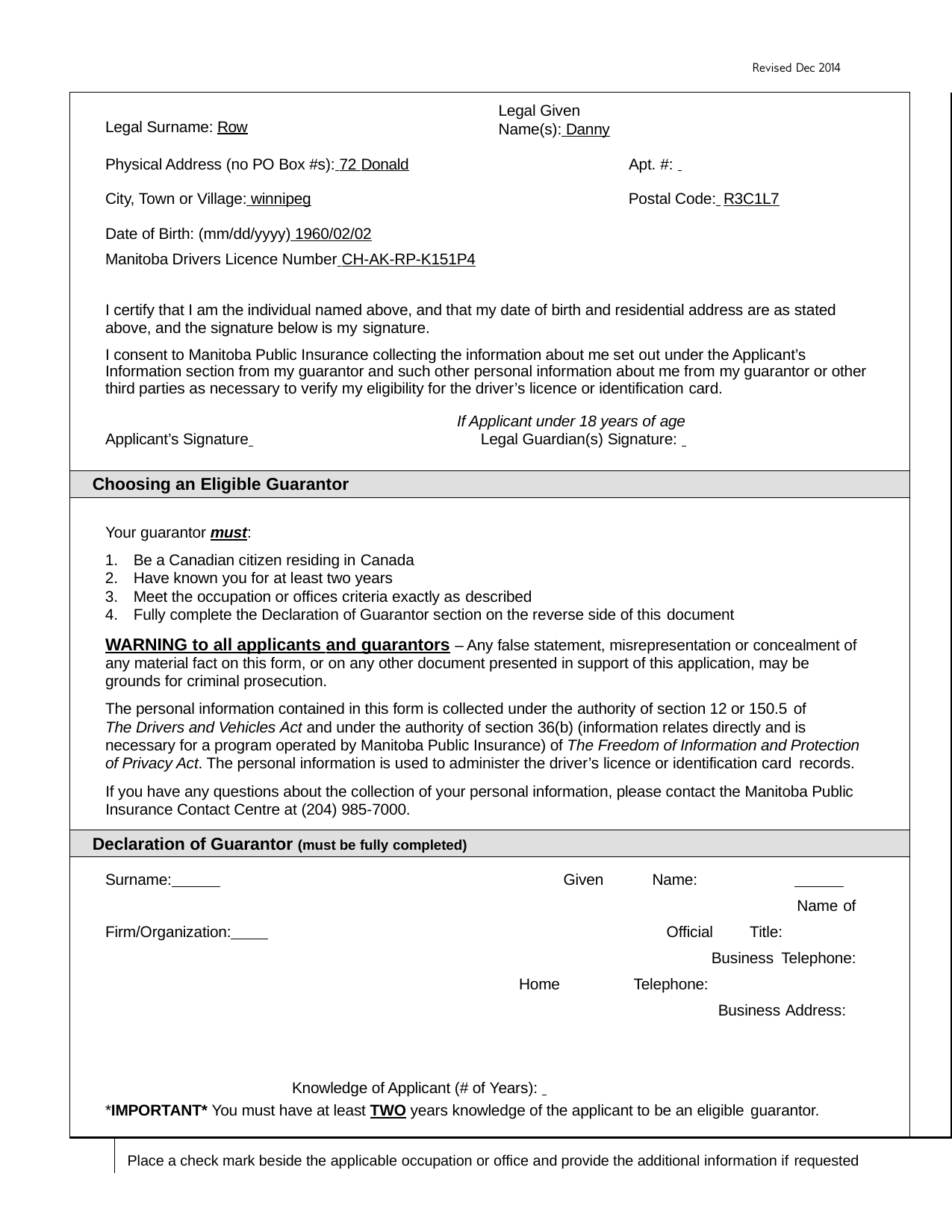

Revised Dec 2014
| Legal Surname: Row |  | Legal Given Name(s): Danny |  |
| --- | --- | --- | --- |
| Physical Address (no PO Box #s): 72 Donald |  | Apt. #: |  |
| City, Town or Village: winnipeg |  | Postal Code: R3C1L7 |  |
| Date of Birth: (mm/dd/yyyy) 1960/02/02 Manitoba Drivers Licence Number CH-AK-RP-K151P4 |  |  |  |
| I certify that I am the individual named above, and that my date of birth and residential address are as stated above, and the signature below is my signature. I consent to Manitoba Public Insurance collecting the information about me set out under the Applicant’s Information section from my guarantor and such other personal information about me from my guarantor or other third parties as necessary to verify my eligibility for the driver’s licence or identification card. |  |  |  |
| If Applicant under 18 years of age Applicant’s Signature Legal Guardian(s) Signature: |  |  |  |
| Choosing an Eligible Guarantor |  |  |  |
| Your guarantor must: Be a Canadian citizen residing in Canada Have known you for at least two years Meet the occupation or offices criteria exactly as described Fully complete the Declaration of Guarantor section on the reverse side of this document WARNING to all applicants and guarantors – Any false statement, misrepresentation or concealment of any material fact on this form, or on any other document presented in support of this application, may be grounds for criminal prosecution. The personal information contained in this form is collected under the authority of section 12 or 150.5 of The Drivers and Vehicles Act and under the authority of section 36(b) (information relates directly and is necessary for a program operated by Manitoba Public Insurance) of The Freedom of Information and Protection of Privacy Act. The personal information is used to administer the driver’s licence or identification card records. If you have any questions about the collection of your personal information, please contact the Manitoba Public Insurance Contact Centre at (204) 985-7000. |  |  |  |
| Declaration of Guarantor (must be fully completed) |  |  |  |
| Surname: Given Name: Name of Firm/Organization: Official Title: Business Telephone: Home Telephone: Business Address: Knowledge of Applicant (# of Years): \*IMPORTANT\* You must have at least TWO years knowledge of the applicant to be an eligible guarantor. |  |  |  |
|  | Place a check mark beside the applicable occupation or office and provide the additional information if requested |  |  |